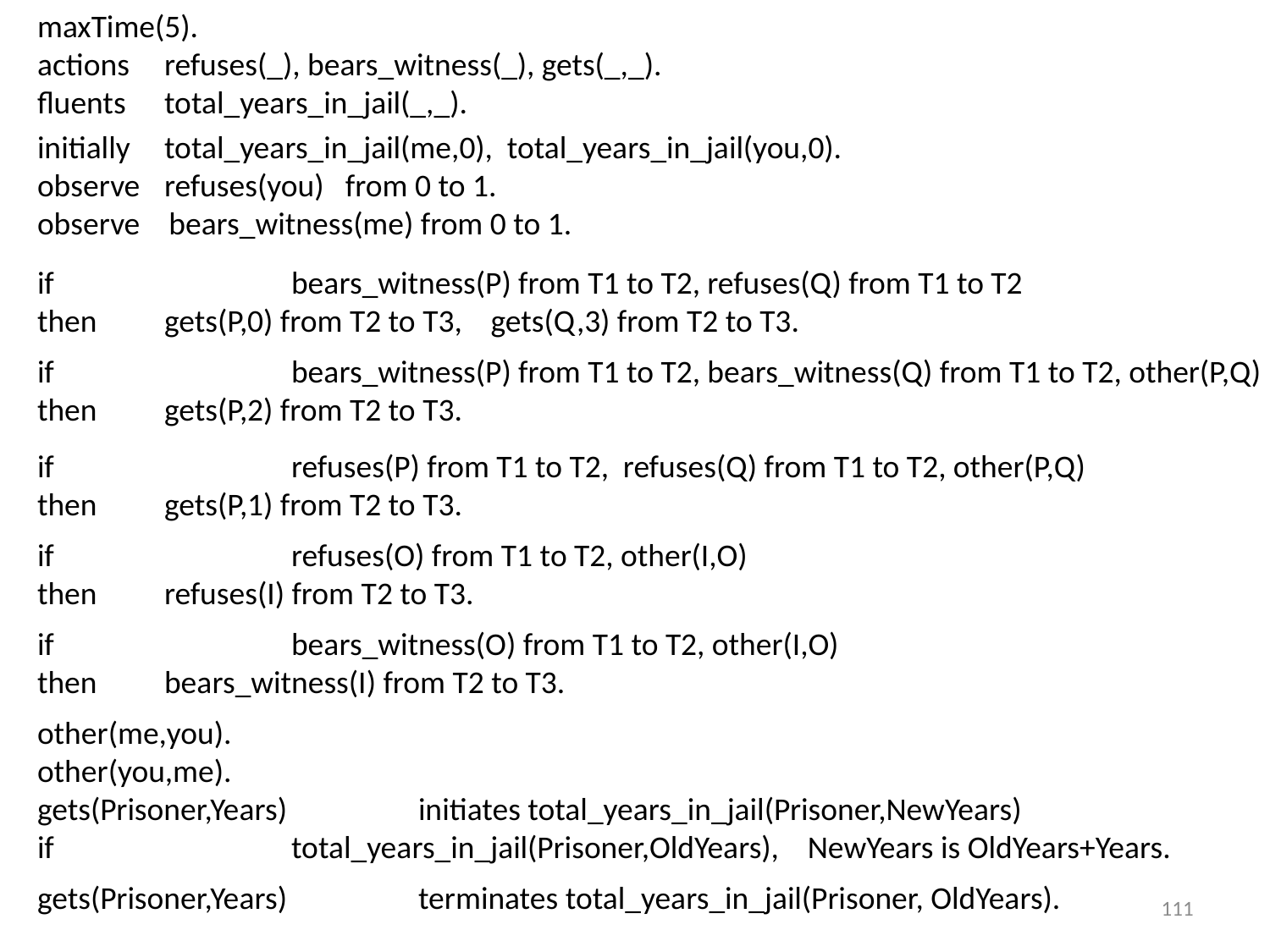

maxTime(5).
actions 	refuses(_), bears_witness(_), gets(_,_).
fluents 	total_years_in_jail(_,_).

initially 	total_years_in_jail(me,0),  total_years_in_jail(you,0).
observe 	refuses(you)   from 0 to 1.
observe    bears_witness(me) from 0 to 1.

if 		bears_witness(P) from T1 to T2, refuses(Q) from T1 to T2
then    	gets(P,0) from T2 to T3,    gets(Q,3) from T2 to T3.

if 		bears_witness(P) from T1 to T2, bears_witness(Q) from T1 to T2, other(P,Q)
then 	gets(P,2) from T2 to T3.

if 		refuses(P) from T1 to T2,  refuses(Q) from T1 to T2, other(P,Q)
then 	gets(P,1) from T2 to T3.

if 		refuses(O) from T1 to T2, other(I,O)
then 	refuses(I) from T2 to T3.

if 		bears_witness(O) from T1 to T2, other(I,O)
then 	bears_witness(I) from T2 to T3.

other(me,you).
other(you,me).
gets(Prisoner,Years)		initiates total_years_in_jail(Prisoner,NewYears)
if    		total_years_in_jail(Prisoner,OldYears),    NewYears is OldYears+Years.

gets(Prisoner,Years)		terminates total_years_in_jail(Prisoner, OldYears).

111